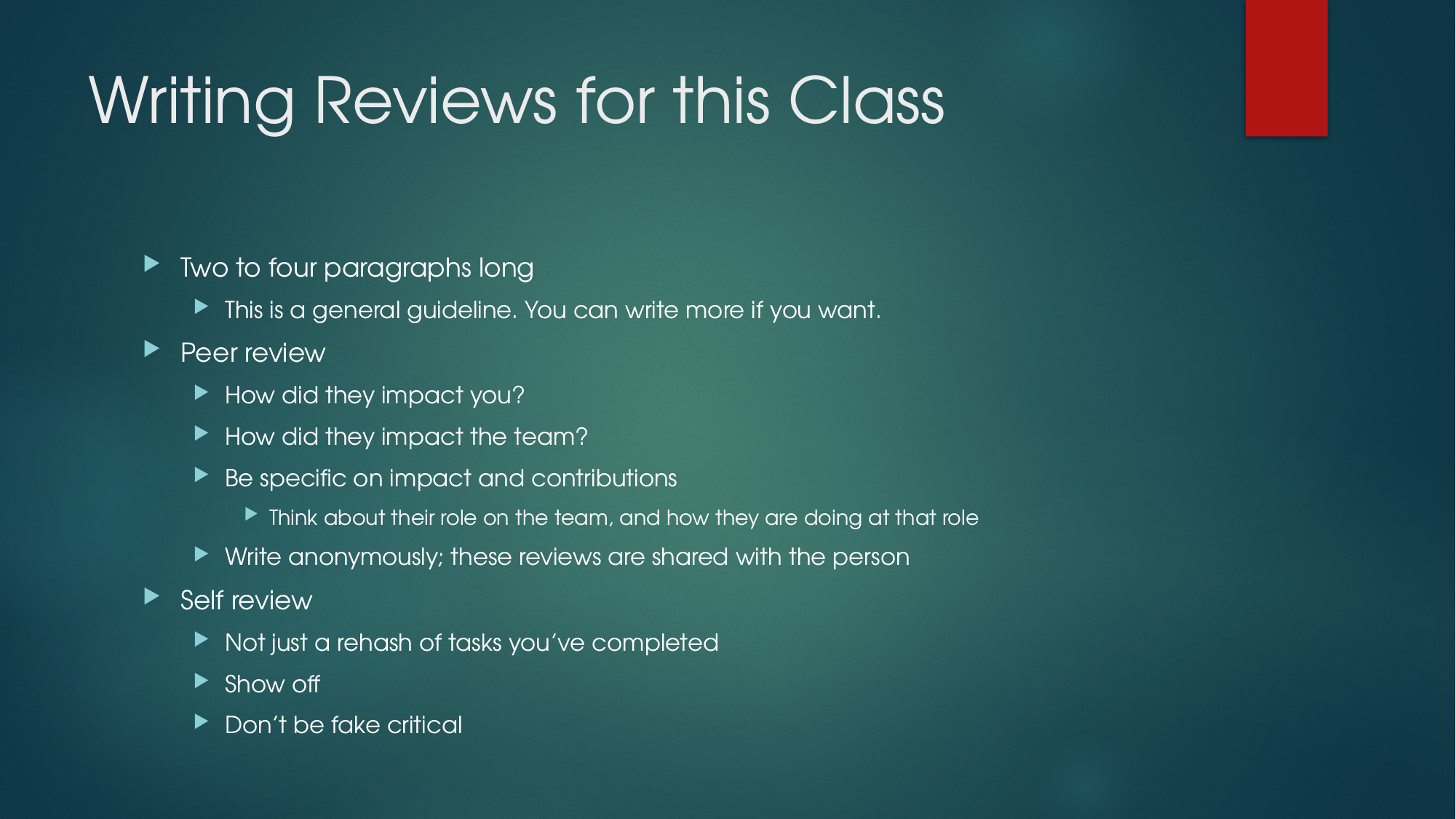

# Writing Reviews for this Class
Two to four paragraphs long
This is a general guideline. You can write more if you want.
Peer review
How did they impact you?
How did they impact the team?
Be specific on impact and contributions
Think about their role on the team, and how they are doing at that role
Write anonymously; these reviews are shared with the person
Self review
Not just a rehash of tasks you’ve completed
Show off
Don’t be fake critical